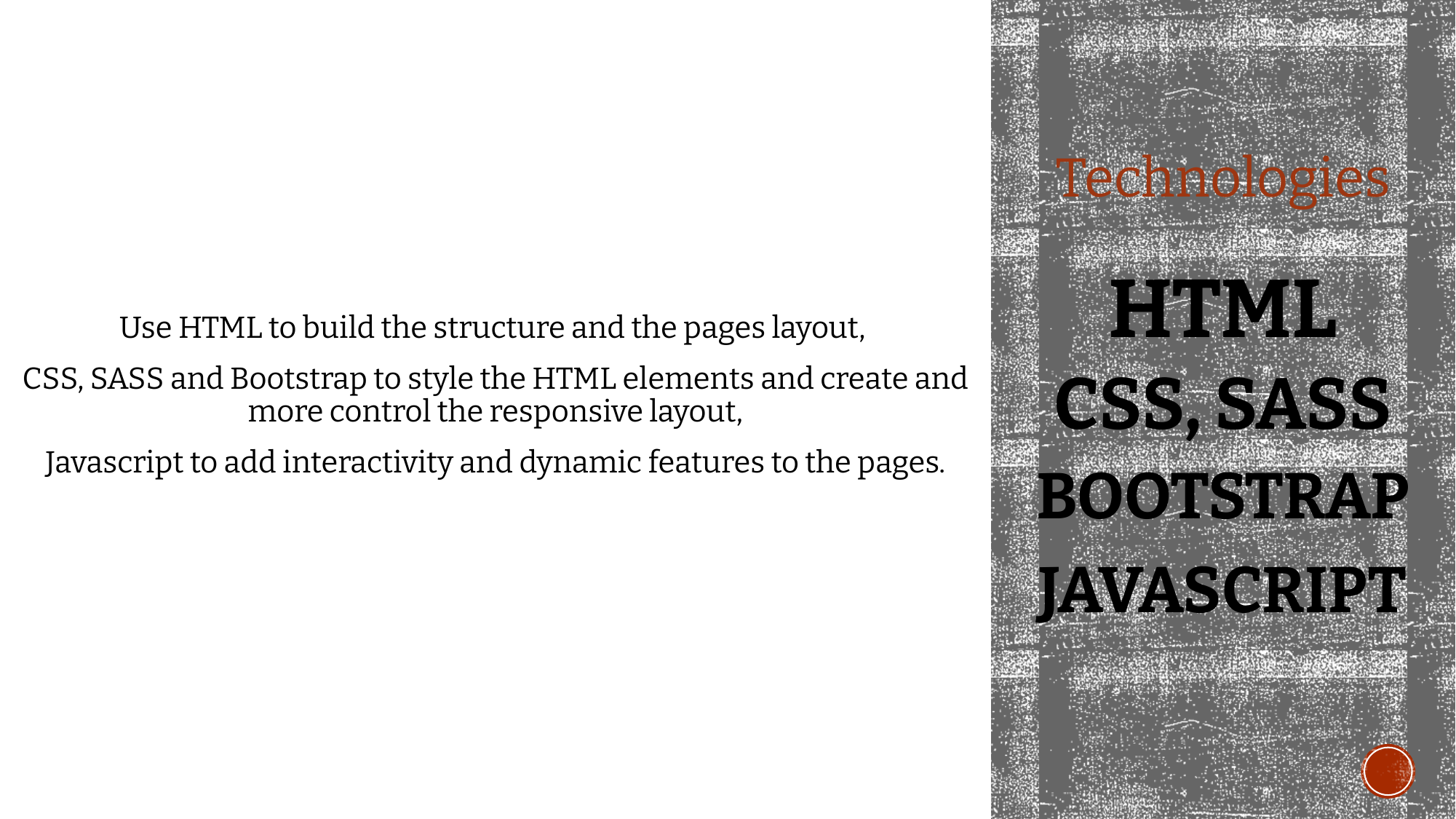

Technologies
# HTML
Use HTML to build the structure and the pages layout,
CSS, SASS and Bootstrap to style the HTML elements and create and more control the responsive layout,
Javascript to add interactivity and dynamic features to the pages.
CSS, SASS
Bootstrap
Javascript